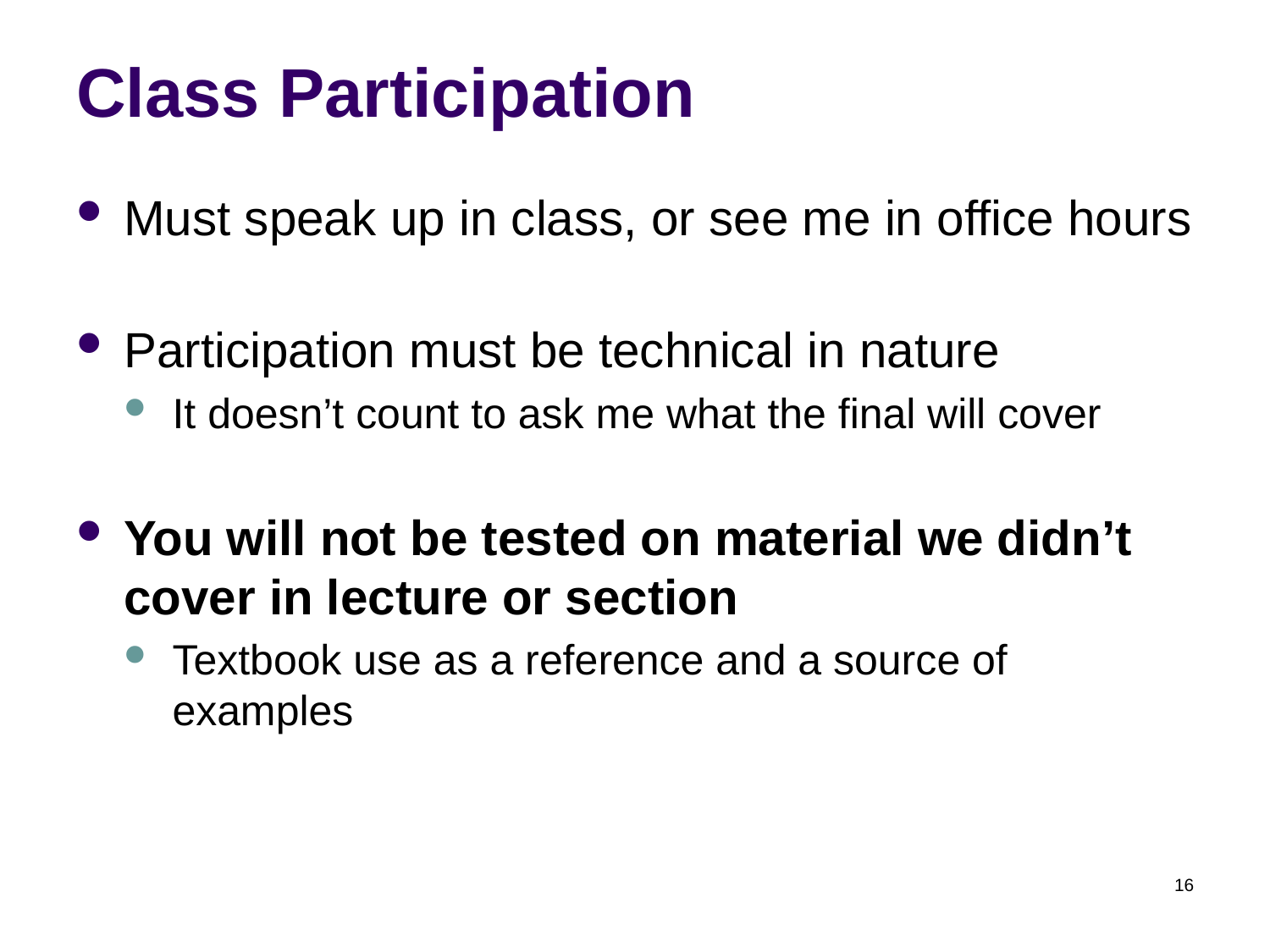

# Class Participation
Must speak up in class, or see me in office hours

Participation must be technical in nature
It doesn’t count to ask me what the final will cover

You will not be tested on material we didn’t cover in lecture or section
Textbook use as a reference and a source of examples

16